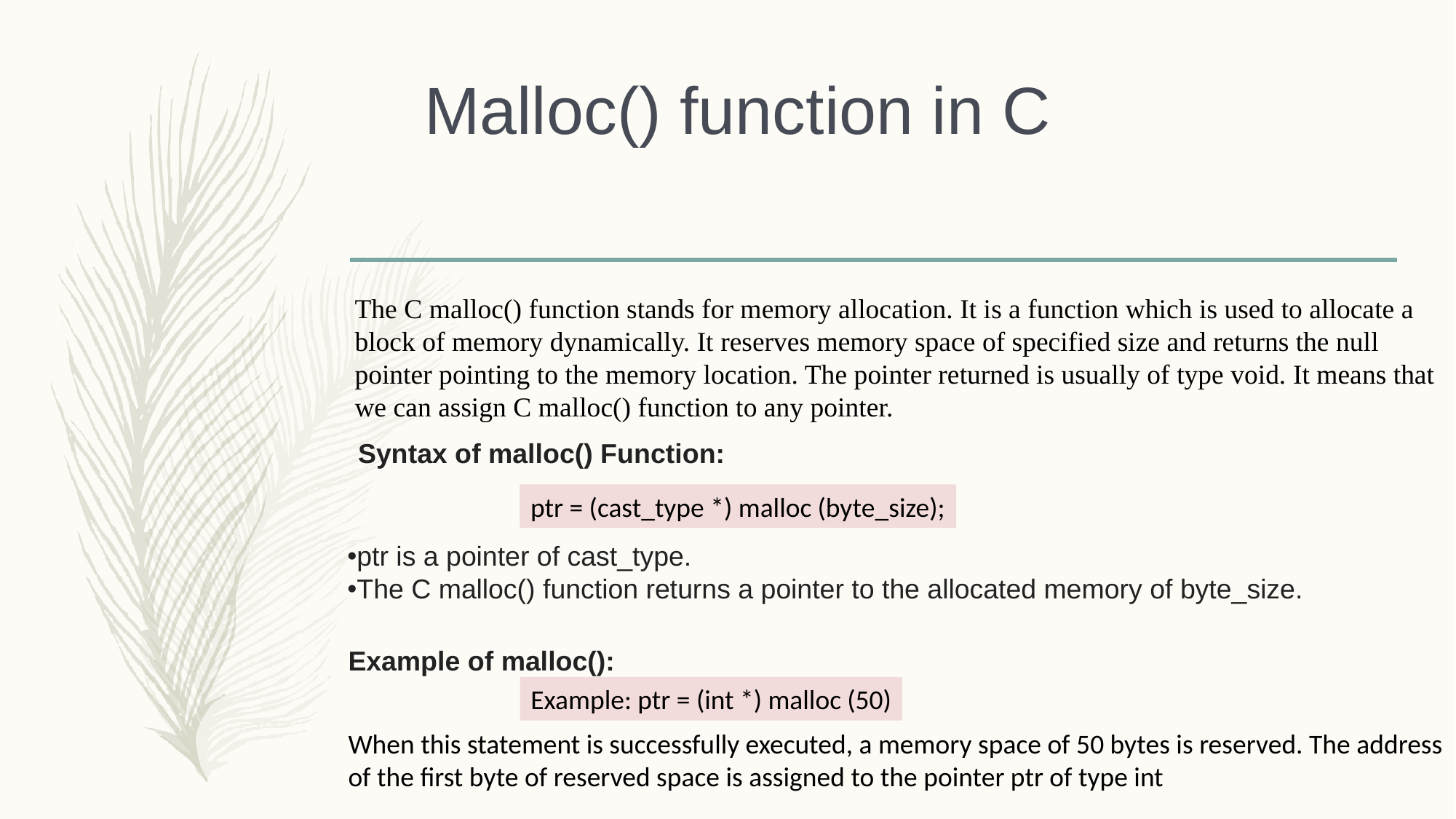

# Malloc() function in C
The C malloc() function stands for memory allocation. It is a function which is used to allocate a block of memory dynamically. It reserves memory space of specified size and returns the null pointer pointing to the memory location. The pointer returned is usually of type void. It means that we can assign C malloc() function to any pointer.
Syntax of malloc() Function:
ptr = (cast_type *) malloc (byte_size);
ptr is a pointer of cast_type.
The C malloc() function returns a pointer to the allocated memory of byte_size.
Example of malloc():
Example: ptr = (int *) malloc (50)
When this statement is successfully executed, a memory space of 50 bytes is reserved. The address of the first byte of reserved space is assigned to the pointer ptr of type int